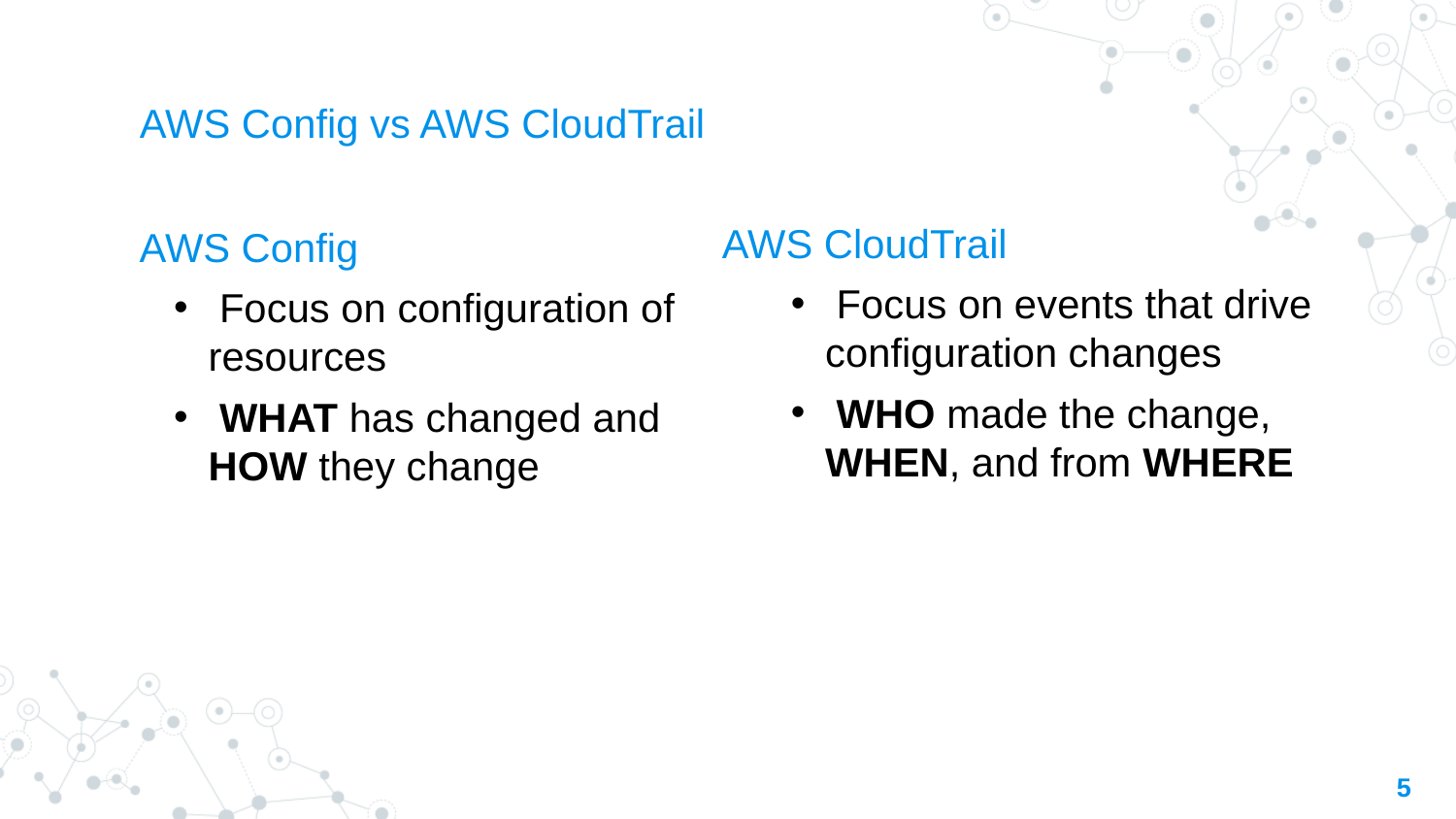

# AWS Config vs AWS CloudTrail
AWS CloudTrail
 Focus on events that drive configuration changes
 WHO made the change, WHEN, and from WHERE
AWS Config
 Focus on configuration of resources
 WHAT has changed and HOW they change

5